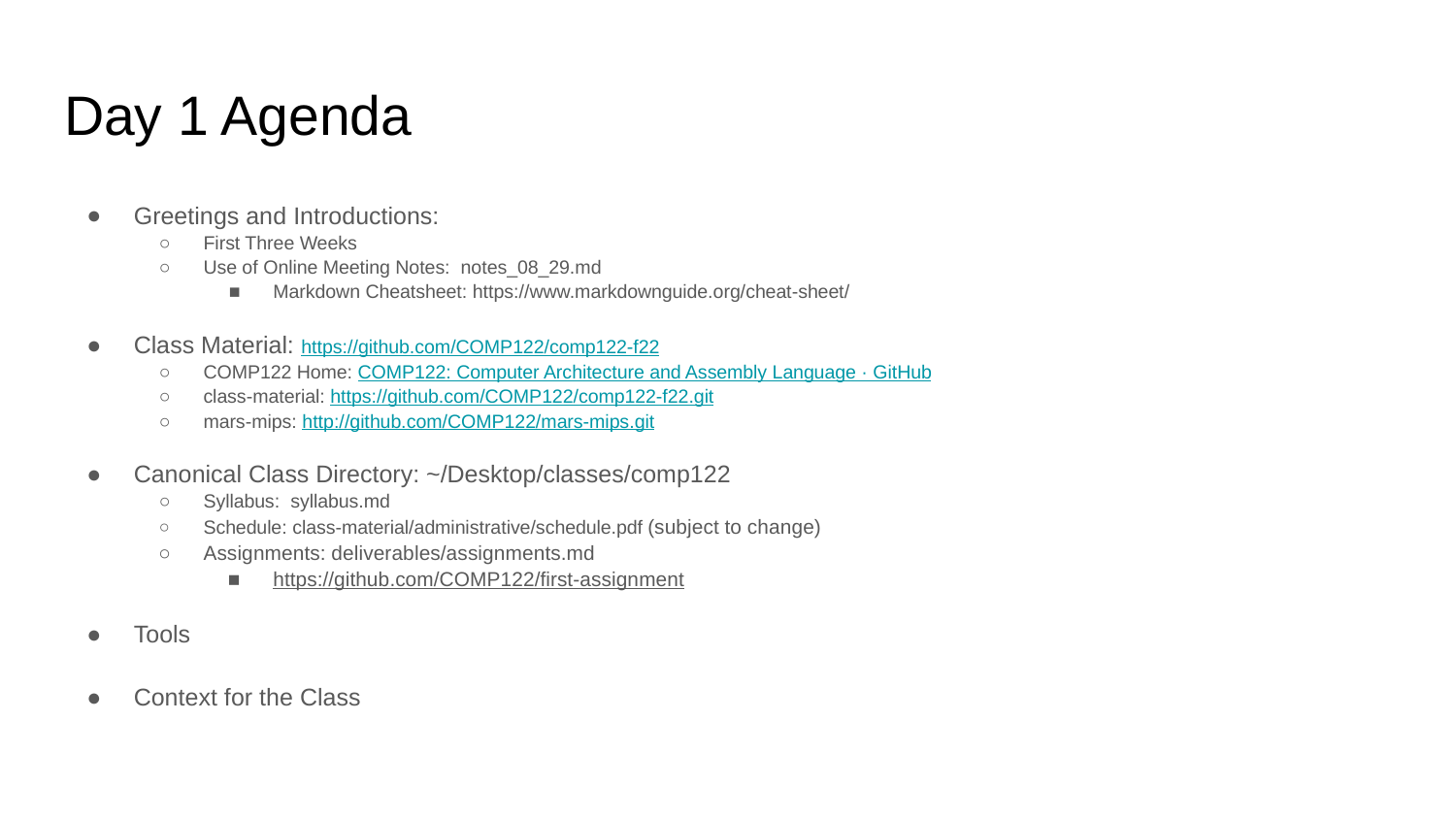

# Day 1 Agenda
Greetings and Introductions:
First Three Weeks
Use of Online Meeting Notes:  notes_08_29.md
Markdown Cheatsheet: https://www.markdownguide.org/cheat-sheet/
Class Material: https://github.com/COMP122/comp122-f22
COMP122 Home: COMP122: Computer Architecture and Assembly Language · GitHub
class-material: https://github.com/COMP122/comp122-f22.git
mars-mips: http://github.com/COMP122/mars-mips.git
Canonical Class Directory: ~/Desktop/classes/comp122
Syllabus:  syllabus.md
Schedule: class-material/administrative/schedule.pdf (subject to change)
Assignments: deliverables/assignments.md
https://github.com/COMP122/first-assignment
Tools
Context for the Class